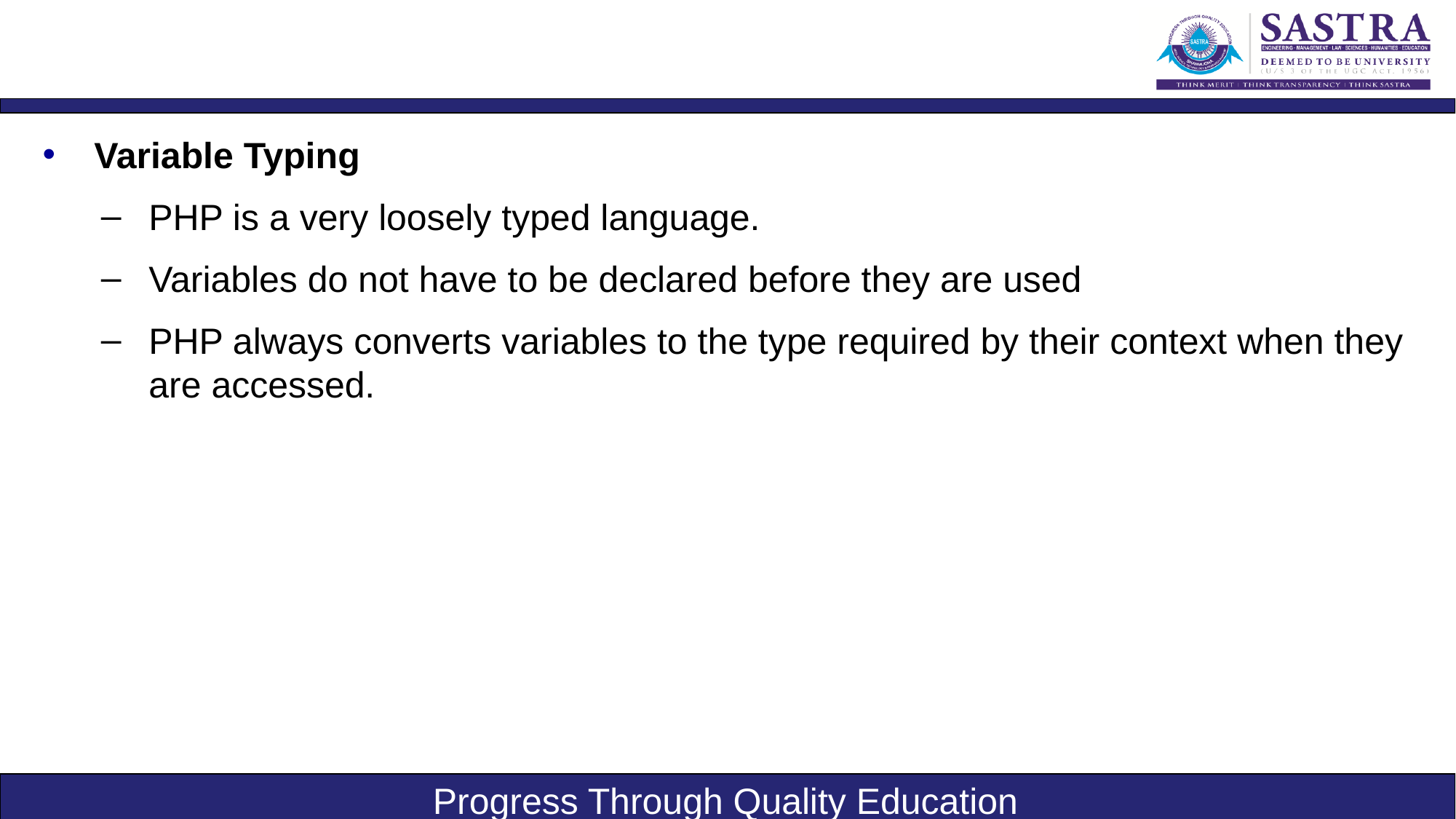

#
Variable Typing
PHP is a very loosely typed language.
Variables do not have to be declared before they are used
PHP always converts variables to the type required by their context when they are accessed.